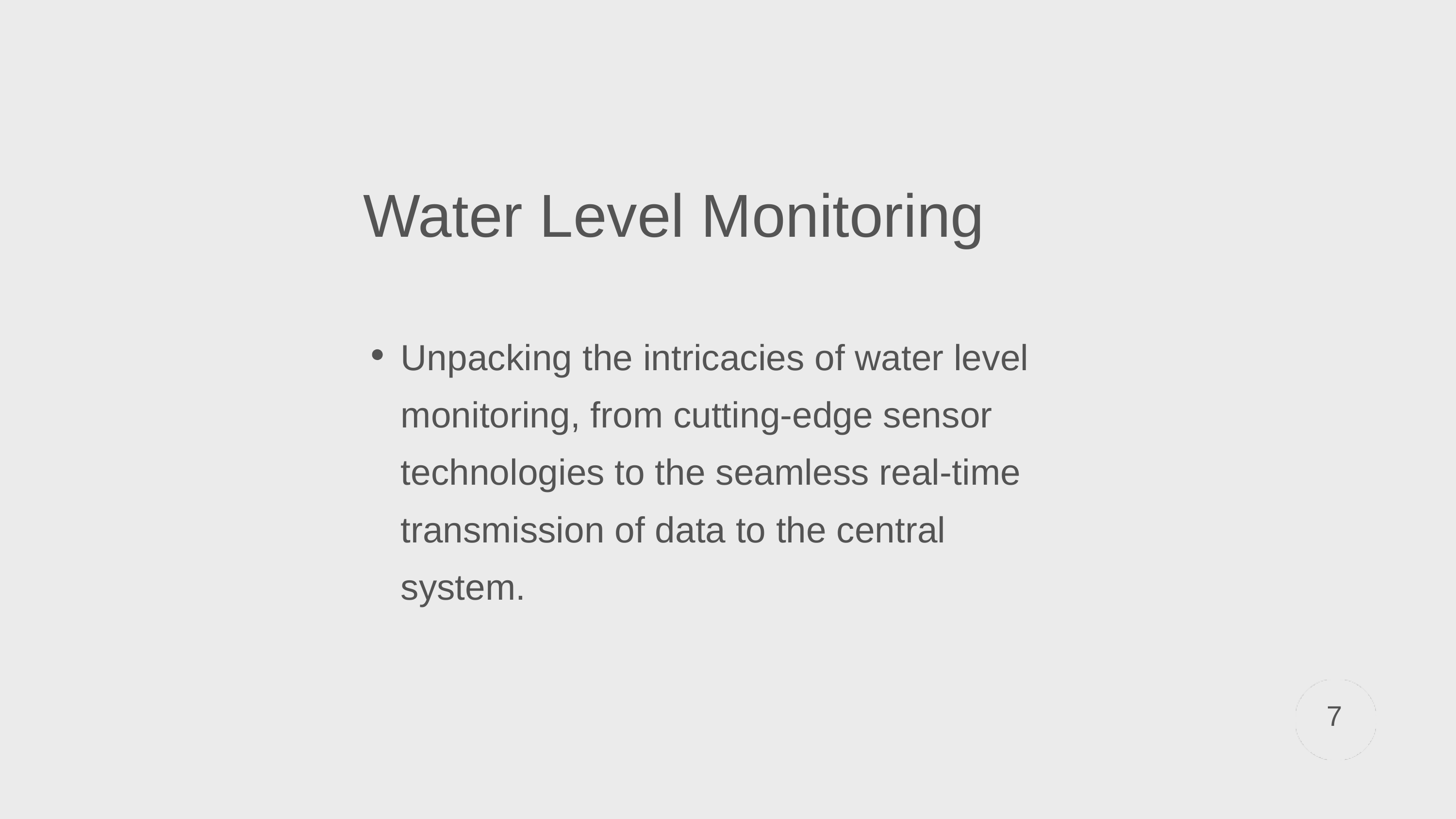

Water Level Monitoring
Unpacking the intricacies of water level monitoring, from cutting-edge sensor technologies to the seamless real-time transmission of data to the central system.

7